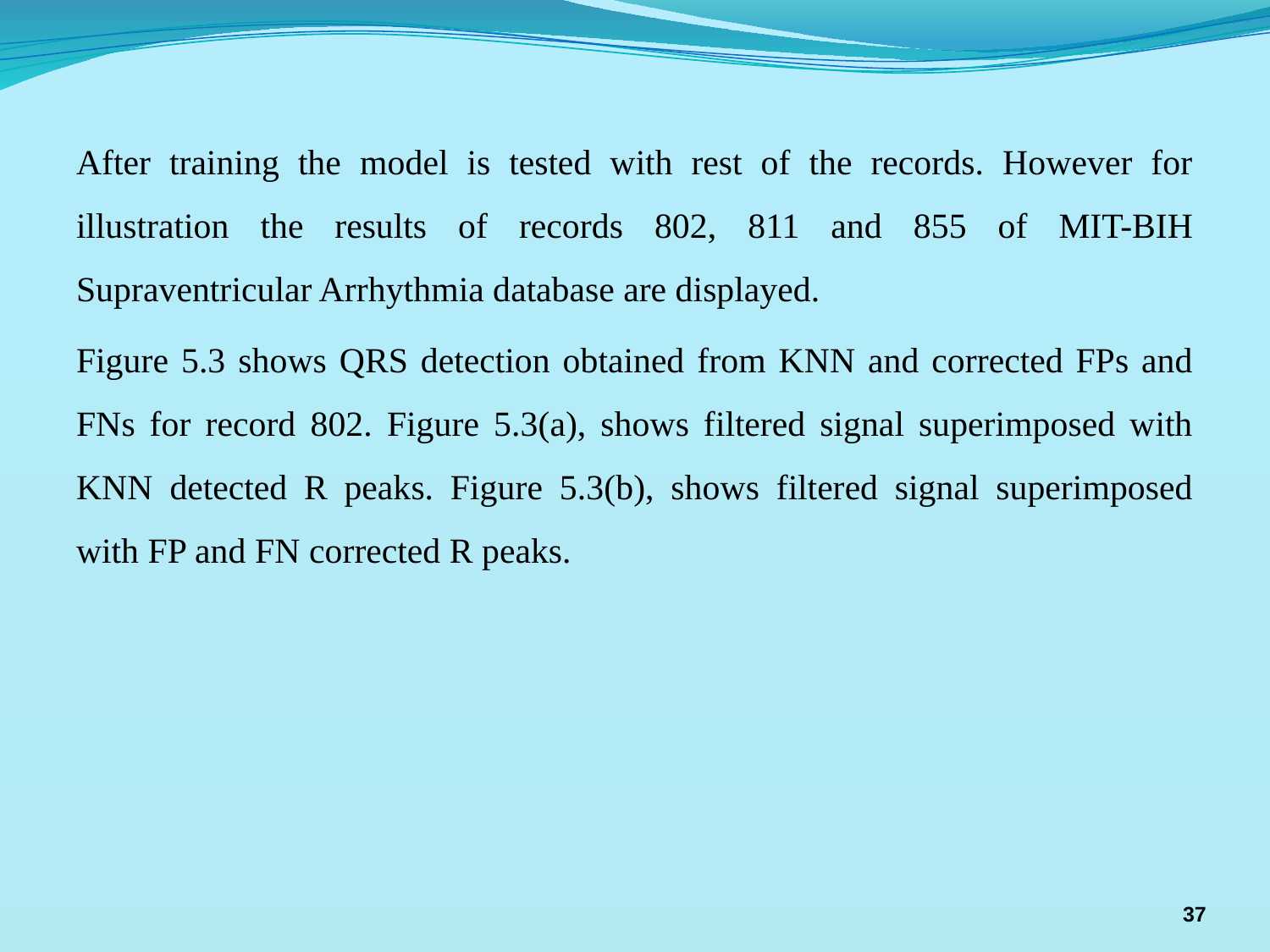

After training the model is tested with rest of the records. However for illustration the results of records 802, 811 and 855 of MIT-BIH Supraventricular Arrhythmia database are displayed.
Figure 5.3 shows QRS detection obtained from KNN and corrected FPs and FNs for record 802. Figure 5.3(a), shows filtered signal superimposed with KNN detected R peaks. Figure 5.3(b), shows filtered signal superimposed with FP and FN corrected R peaks.
37